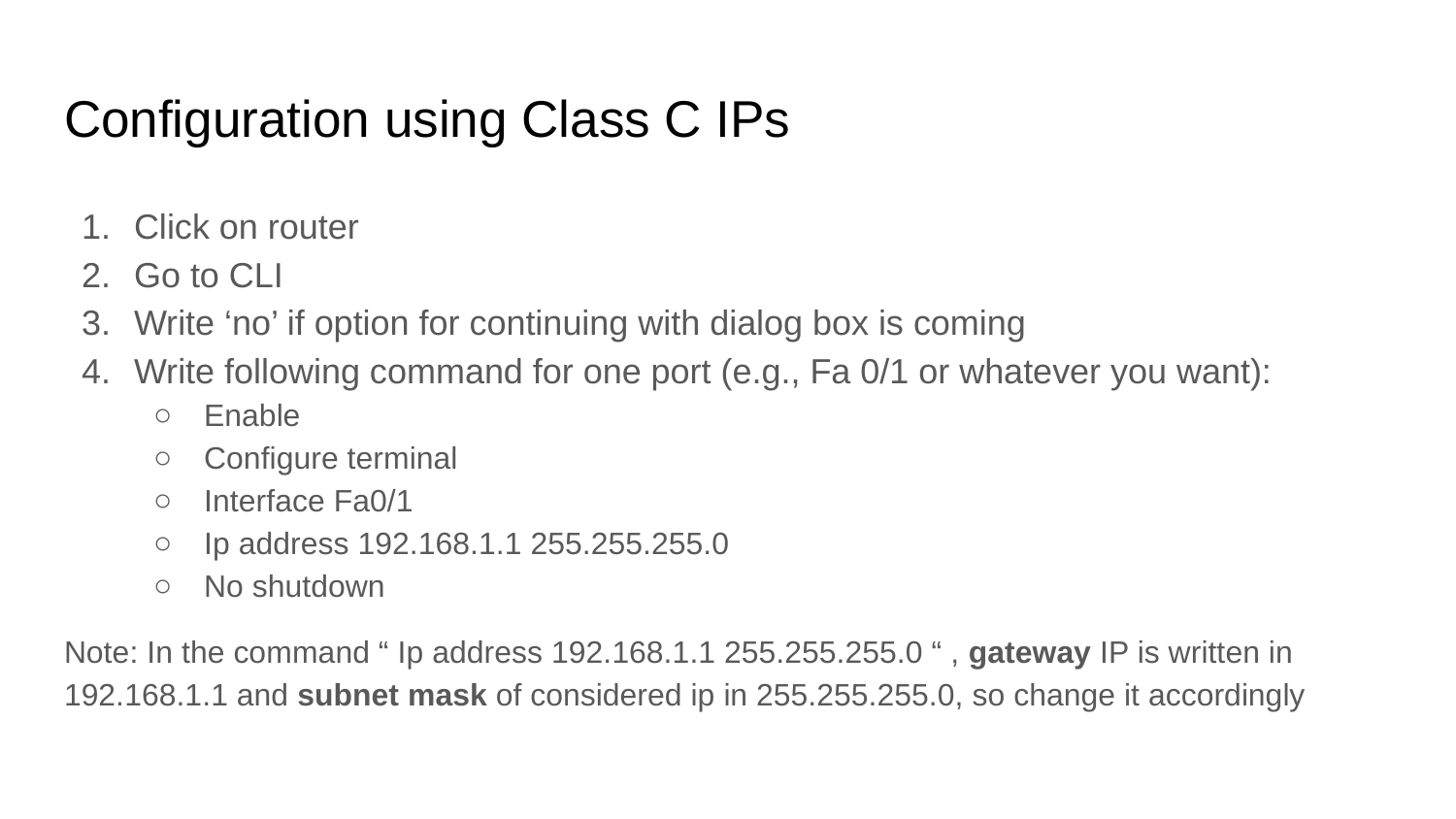

# Configuration using Class C IPs
Click on router
Go to CLI
Write ‘no’ if option for continuing with dialog box is coming
Write following command for one port (e.g., Fa 0/1 or whatever you want):
Enable
Configure terminal
Interface Fa0/1
Ip address 192.168.1.1 255.255.255.0
No shutdown
Note: In the command “ Ip address 192.168.1.1 255.255.255.0 “ , gateway IP is written in 192.168.1.1 and subnet mask of considered ip in 255.255.255.0, so change it accordingly